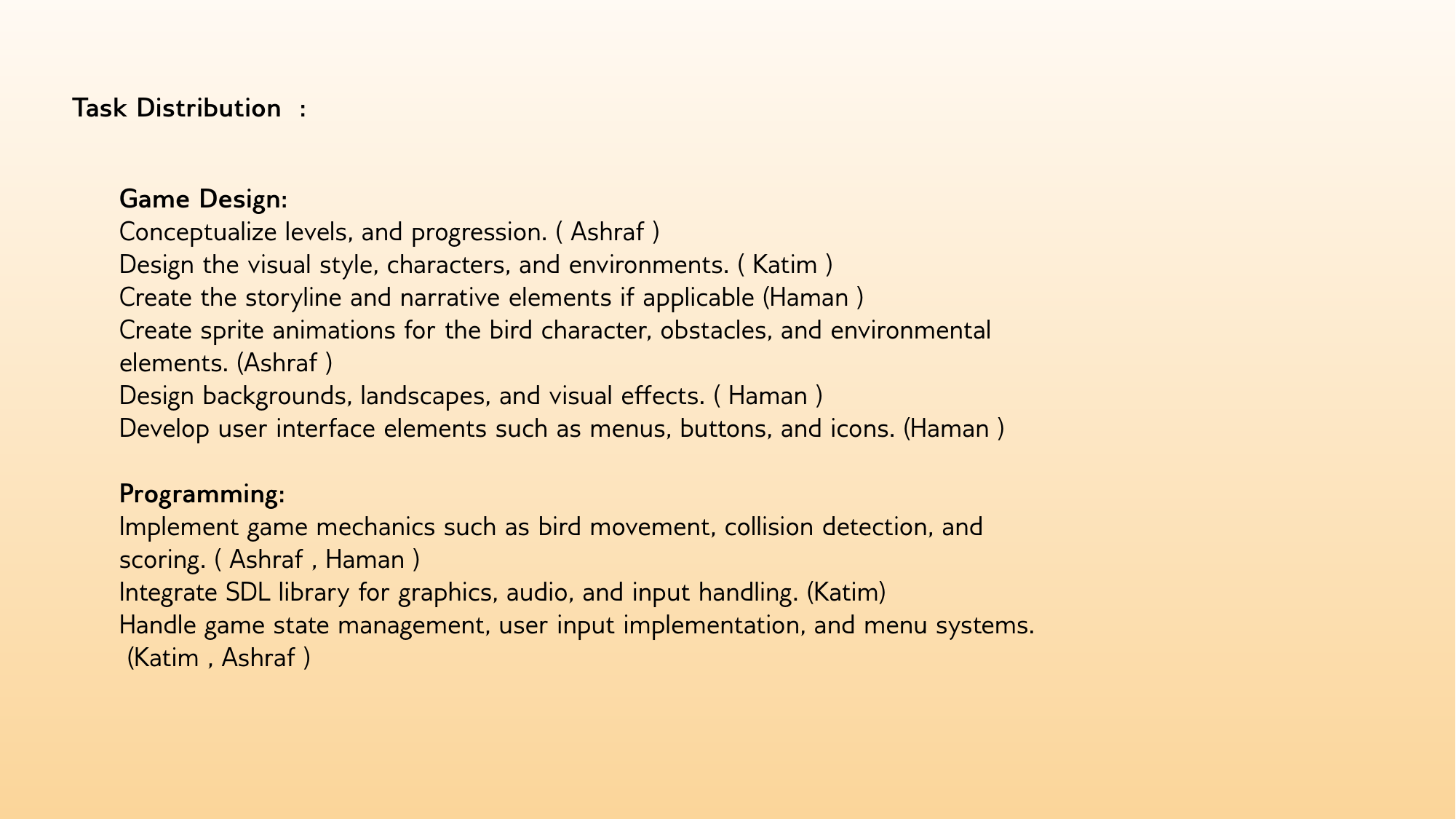

Task Distribution  :
Game Design:
Conceptualize levels, and progression. ( Ashraf )
Design the visual style, characters, and environments. ( Katim )
Create the storyline and narrative elements if applicable (Haman )
Create sprite animations for the bird character, obstacles, and environmental elements. (Ashraf )
Design backgrounds, landscapes, and visual effects. ( Haman )
Develop user interface elements such as menus, buttons, and icons. (Haman )

Programming:
Implement game mechanics such as bird movement, collision detection, and scoring. ( Ashraf , Haman )
Integrate SDL library for graphics, audio, and input handling. (Katim)
Handle game state management, user input implementation, and menu systems.  (Katim , Ashraf )